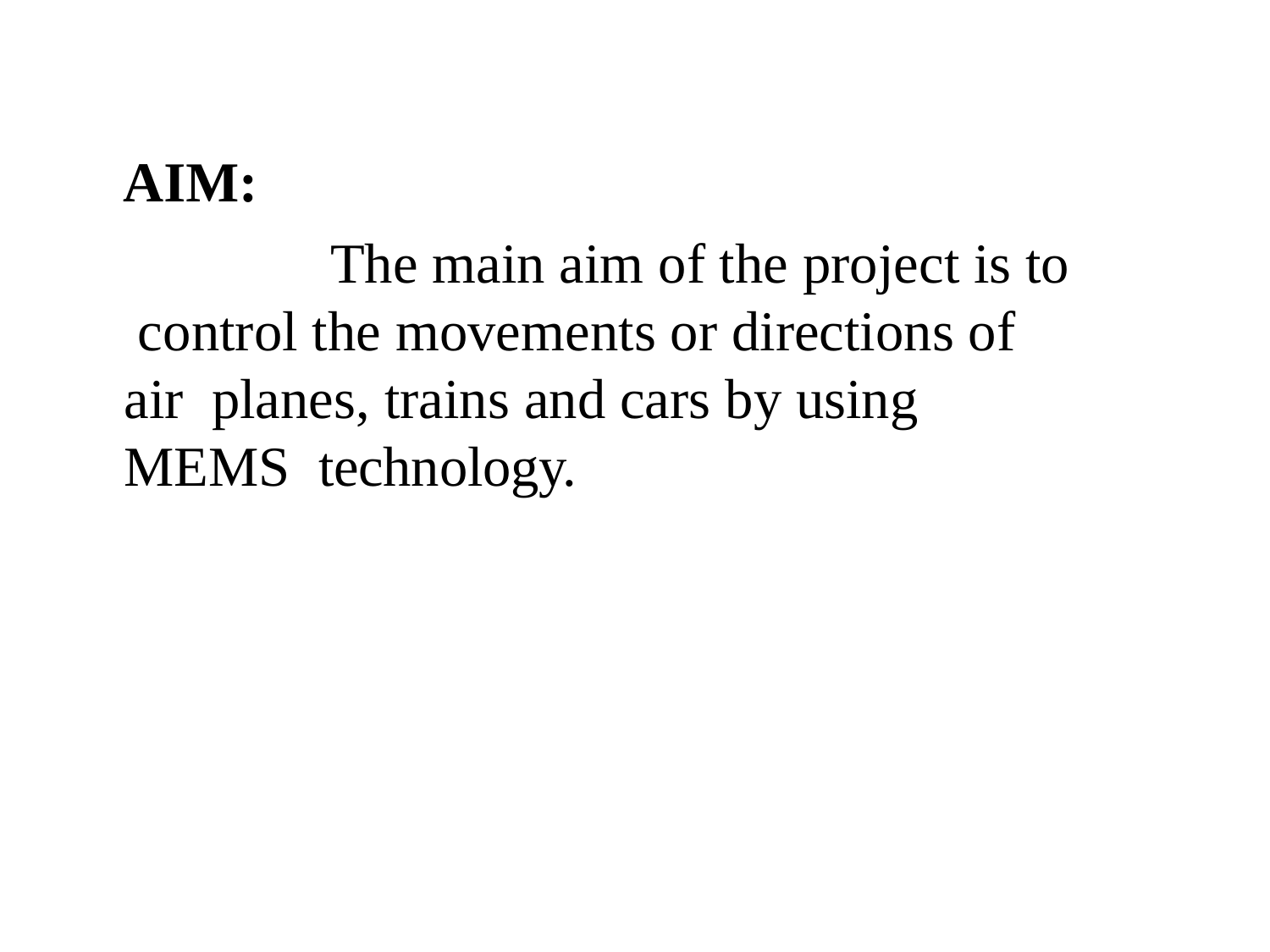

AIM:
The main aim of the project is to  control the movements or directions of air  planes, trains and cars by using MEMS  technology.